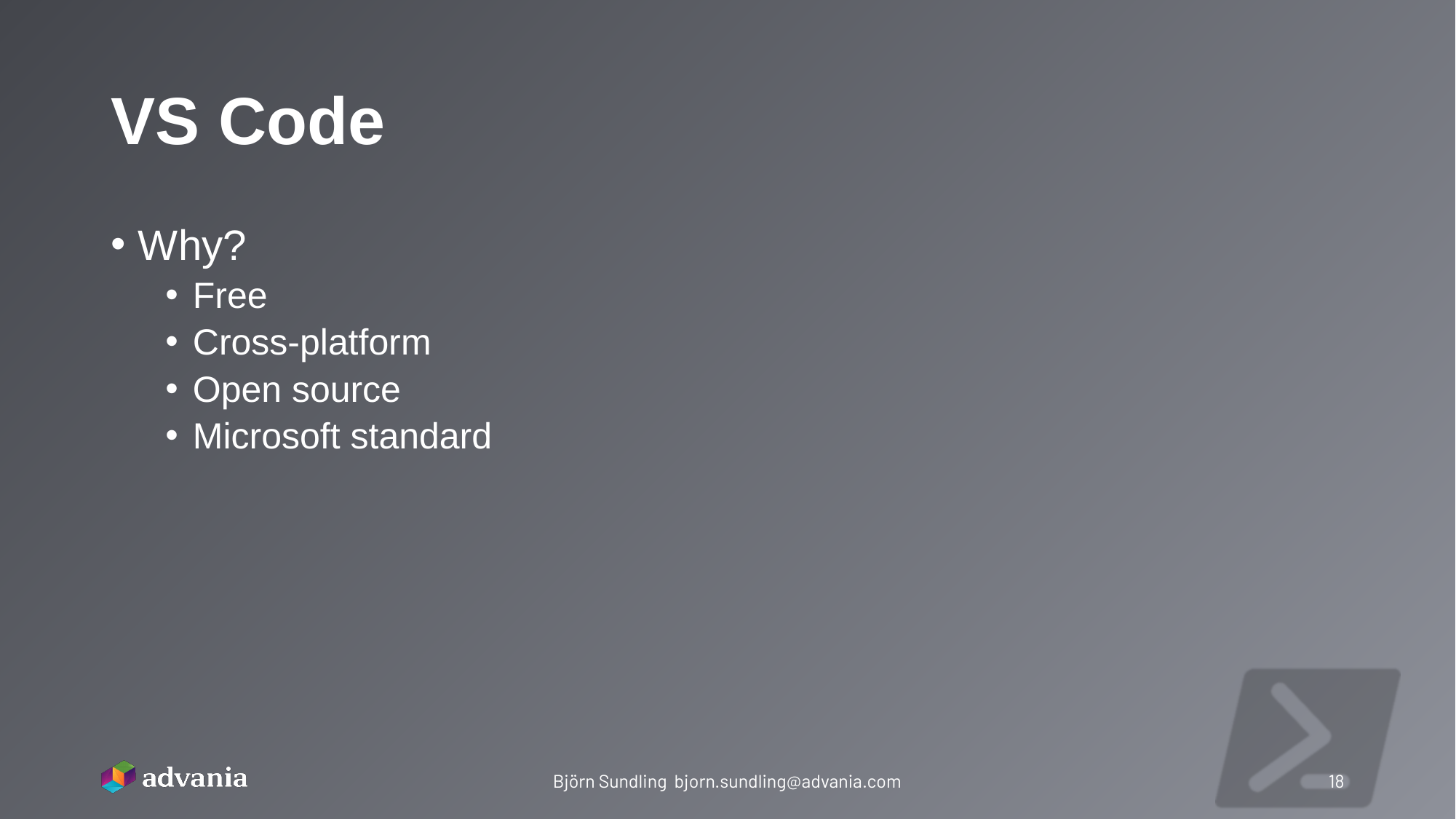

# VS Code
Why?
Free
Cross-platform
Open source
Microsoft standard

Björn Sundling  bjorn.sundling@advania.com
18